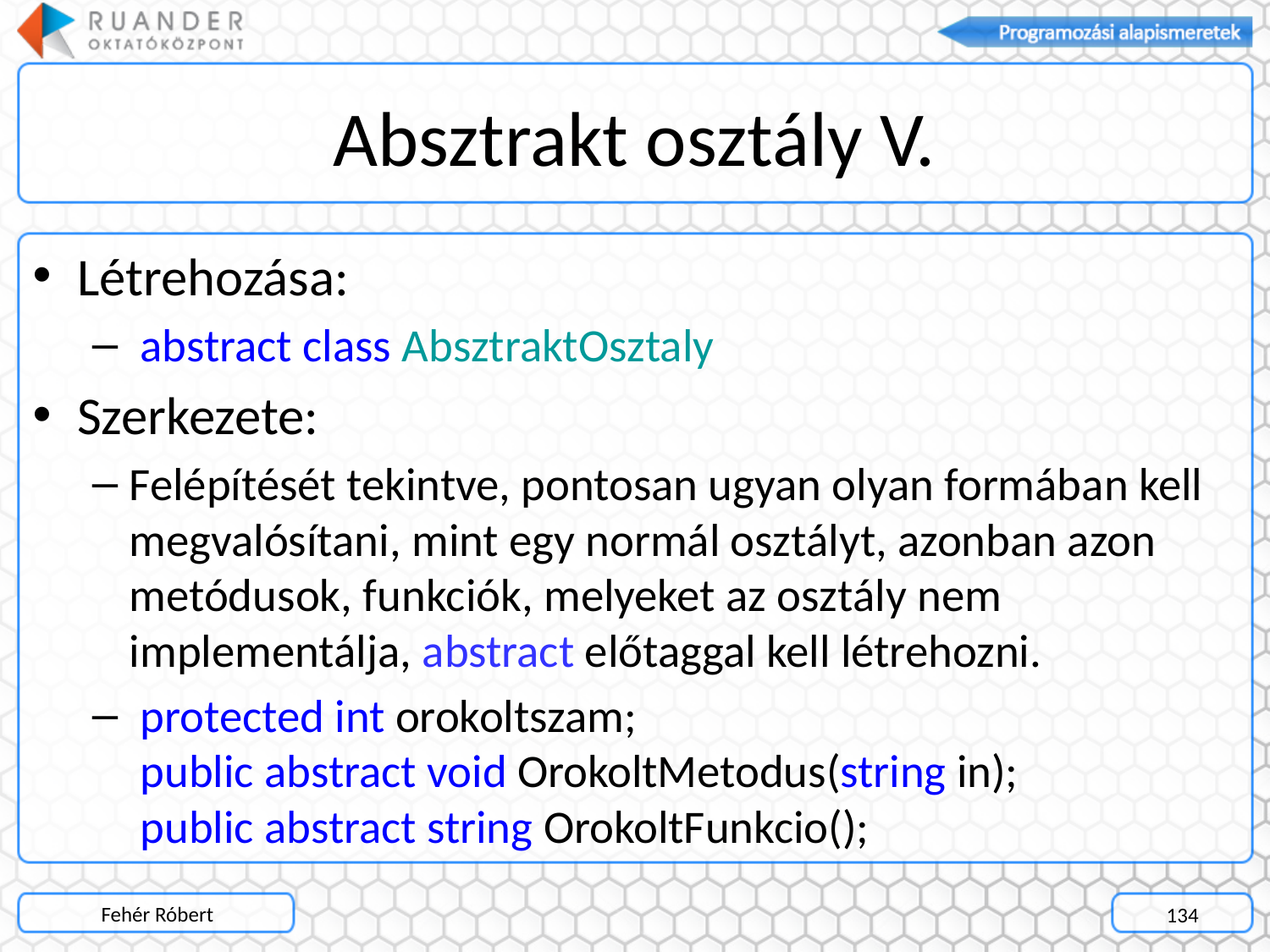

# Absztrakt osztály V.
Létrehozása:
 abstract class AbsztraktOsztaly
Szerkezete:
Felépítését tekintve, pontosan ugyan olyan formában kell megvalósítani, mint egy normál osztályt, azonban azon metódusok, funkciók, melyeket az osztály nem implementálja, abstract előtaggal kell létrehozni.
 protected int orokoltszam;
 public abstract void OrokoltMetodus(string in);
 public abstract string OrokoltFunkcio();
Fehér Róbert
134